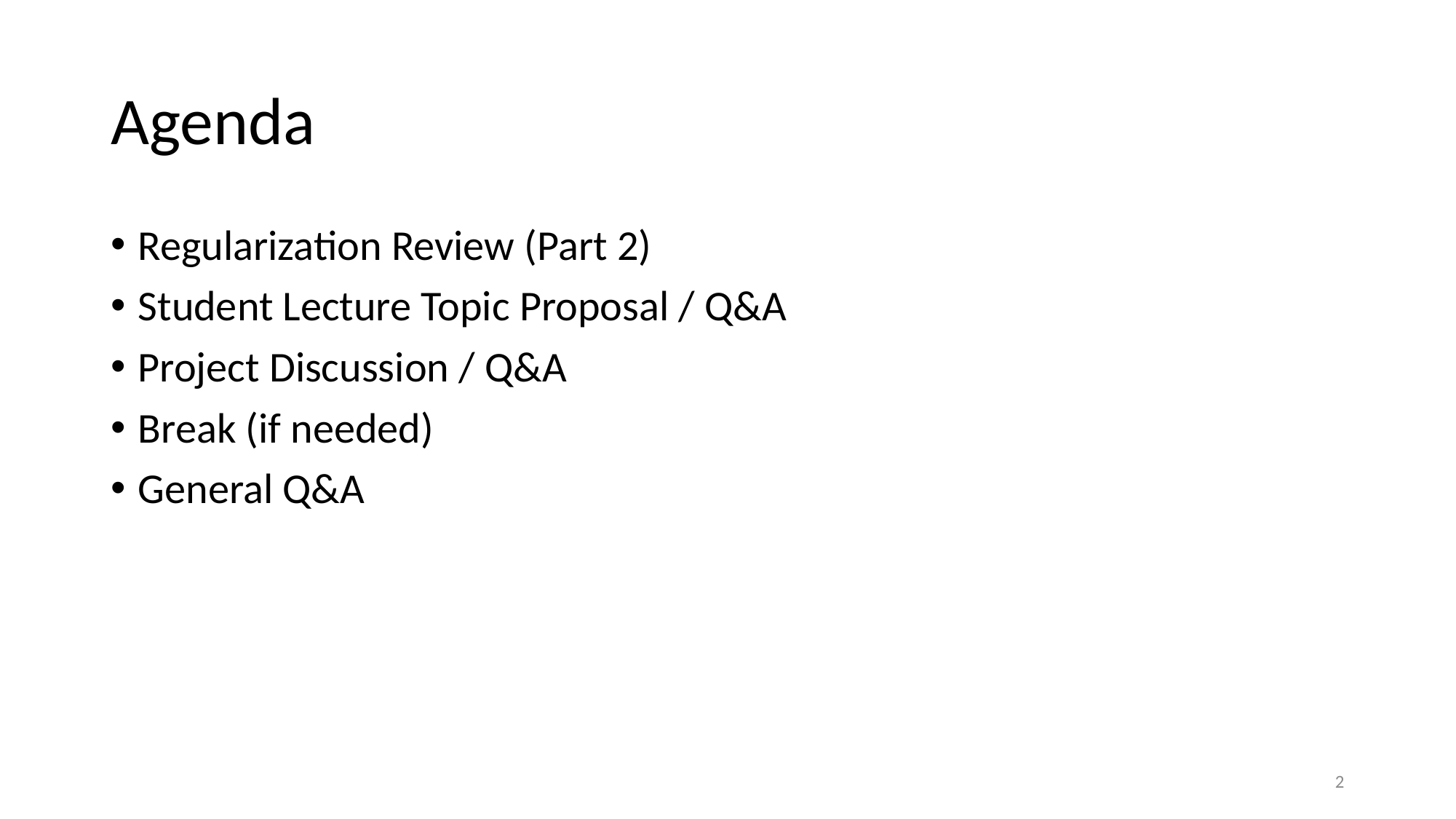

# Agenda
Regularization Review (Part 2)
Student Lecture Topic Proposal / Q&A
Project Discussion / Q&A
Break (if needed)
General Q&A
2